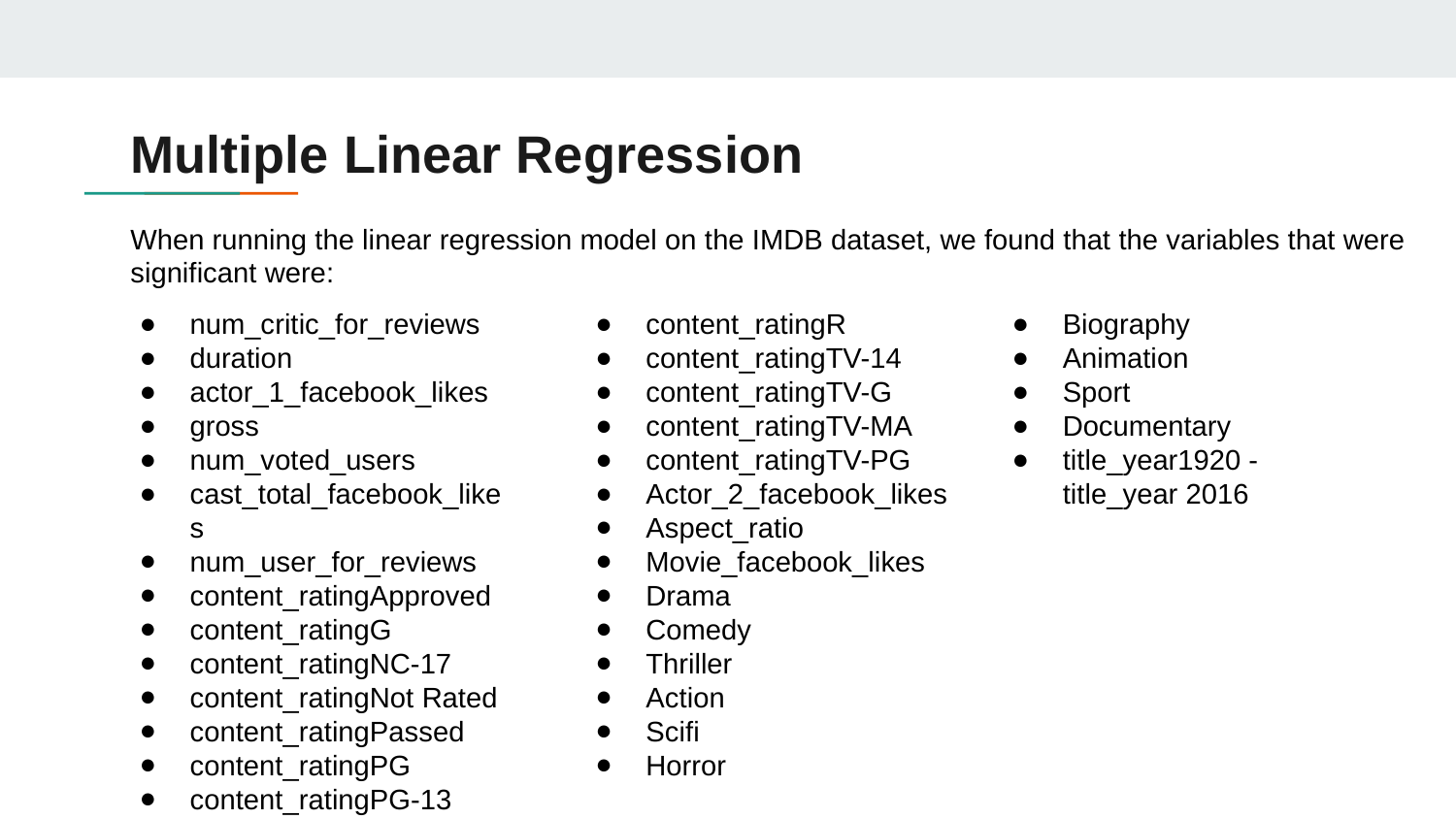

# Multiple Linear Regression
When running the linear regression model on the IMDB dataset, we found that the variables that were significant were:
num_critic_for_reviews
duration
actor_1_facebook_likes
gross
num_voted_users
cast_total_facebook_likes
num_user_for_reviews
content_ratingApproved
content_ratingG
content_ratingNC-17
content_ratingNot Rated
content_ratingPassed
content_ratingPG
content_ratingPG-13
content_ratingR
content_ratingTV-14
content_ratingTV-G
content_ratingTV-MA
content_ratingTV-PG
Actor_2_facebook_likes
Aspect_ratio
Movie_facebook_likes
Drama
Comedy
Thriller
Action
Scifi
Horror
Biography
Animation
Sport
Documentary
title_year1920 - title_year 2016